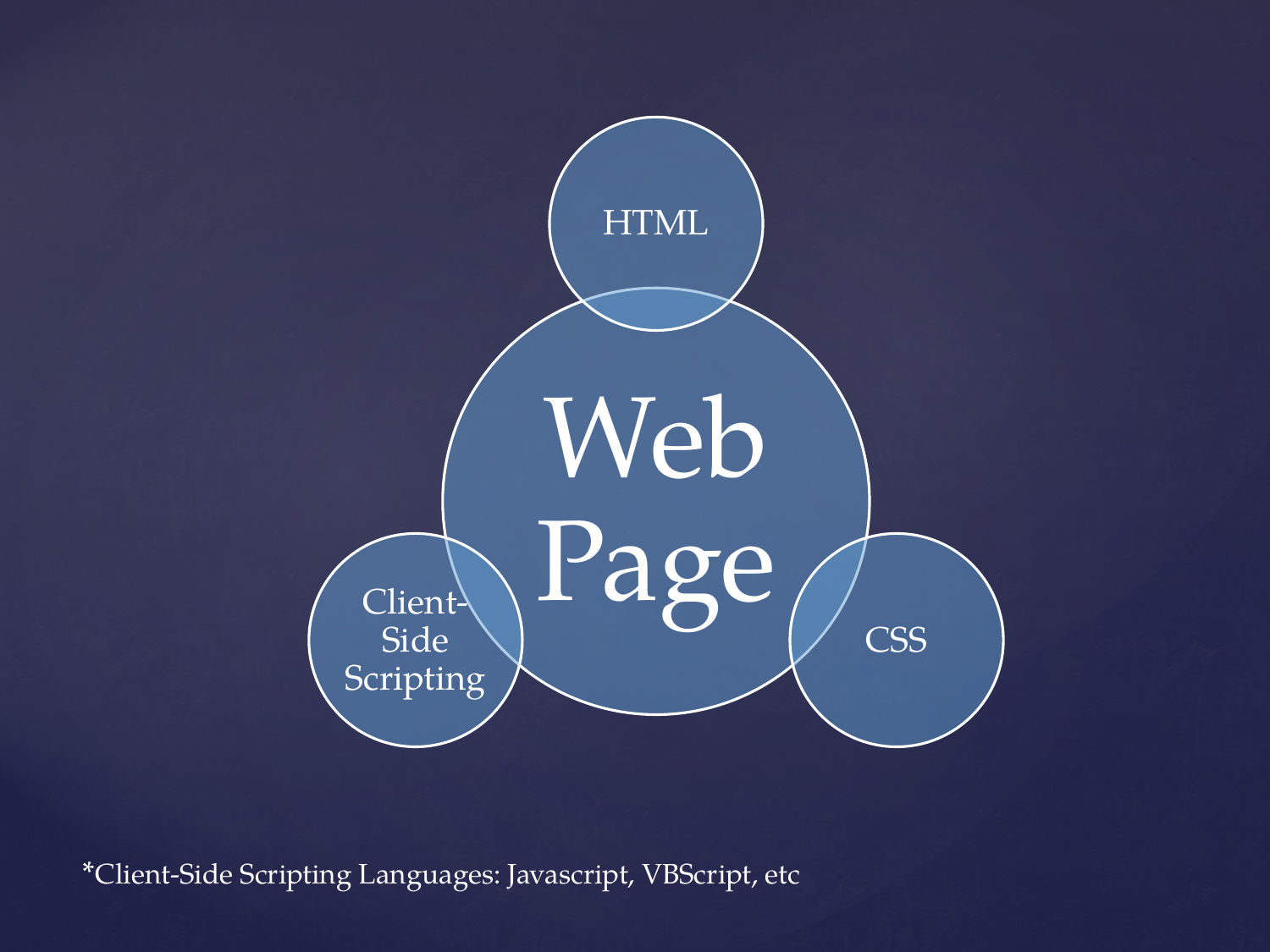

Web Page
HTML
CSS
Client-Side Scripting
*Client-Side Scripting Languages: Javascript, VBScript, etc